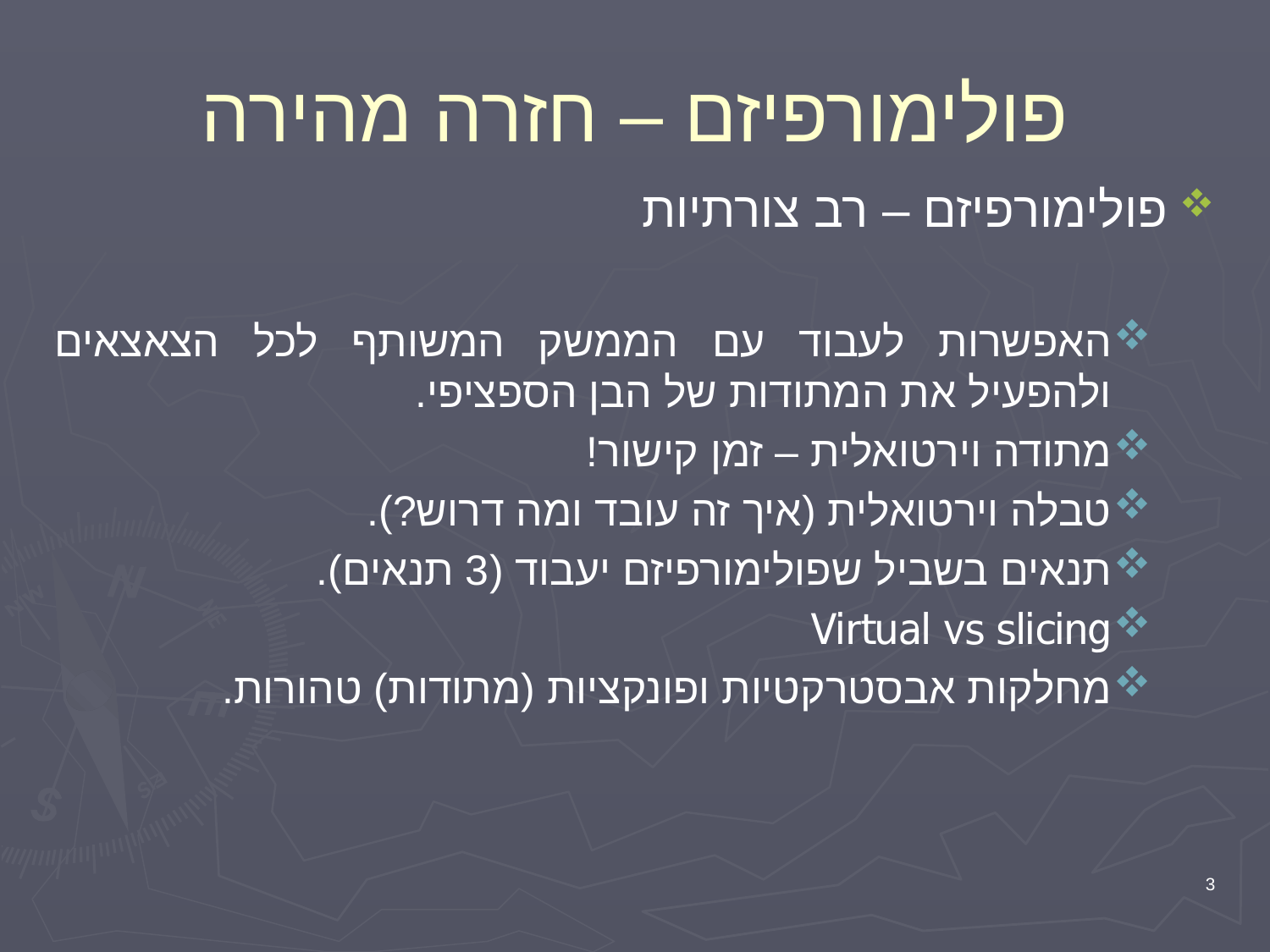

# פולימורפיזם – חזרה מהירה
פולימורפיזם – רב צורתיות

האפשרות לעבוד עם הממשק המשותף לכל הצאצאים ולהפעיל את המתודות של הבן הספציפי.
מתודה וירטואלית – זמן קישור!
טבלה וירטואלית (איך זה עובד ומה דרוש?).
תנאים בשביל שפולימורפיזם יעבוד (3 תנאים).
Virtual vs slicing
מחלקות אבסטרקטיות ופונקציות (מתודות) טהורות.

3